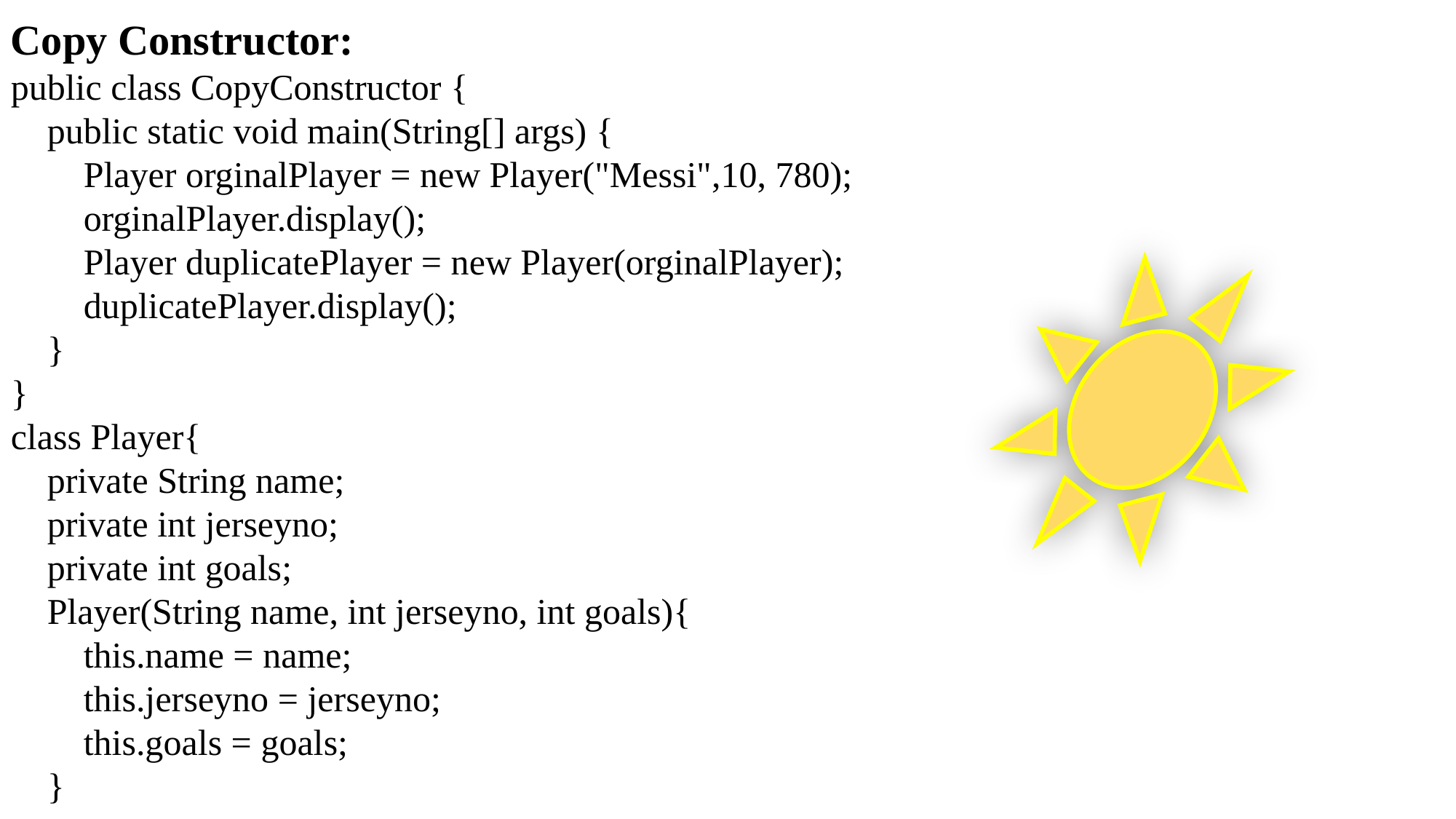

Copy Constructor:
public class CopyConstructor {
    public static void main(String[] args) {
        Player orginalPlayer = new Player("Messi",10, 780);
        orginalPlayer.display();
        Player duplicatePlayer = new Player(orginalPlayer);
        duplicatePlayer.display();
    }
}
class Player{
    private String name;
    private int jerseyno;
    private int goals;
    Player(String name, int jerseyno, int goals){
        this.name = name;
        this.jerseyno = jerseyno;
        this.goals = goals;
    }